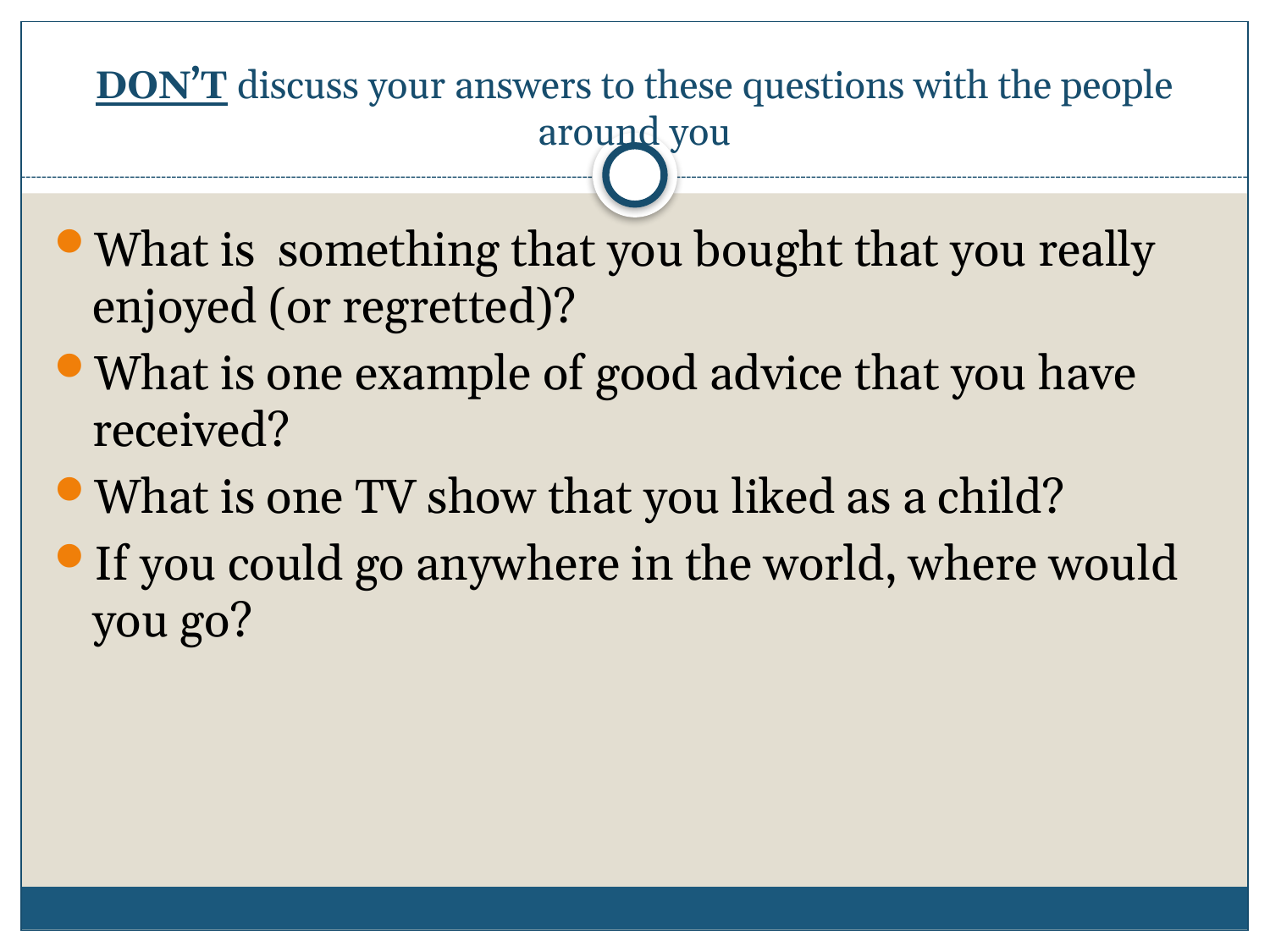

# DON’T discuss your answers to these questions with the people around you
What is  something that you bought that you really enjoyed (or regretted)?
What is one example of good advice that you have received?
What is one TV show that you liked as a child?
If you could go anywhere in the world, where would you go?